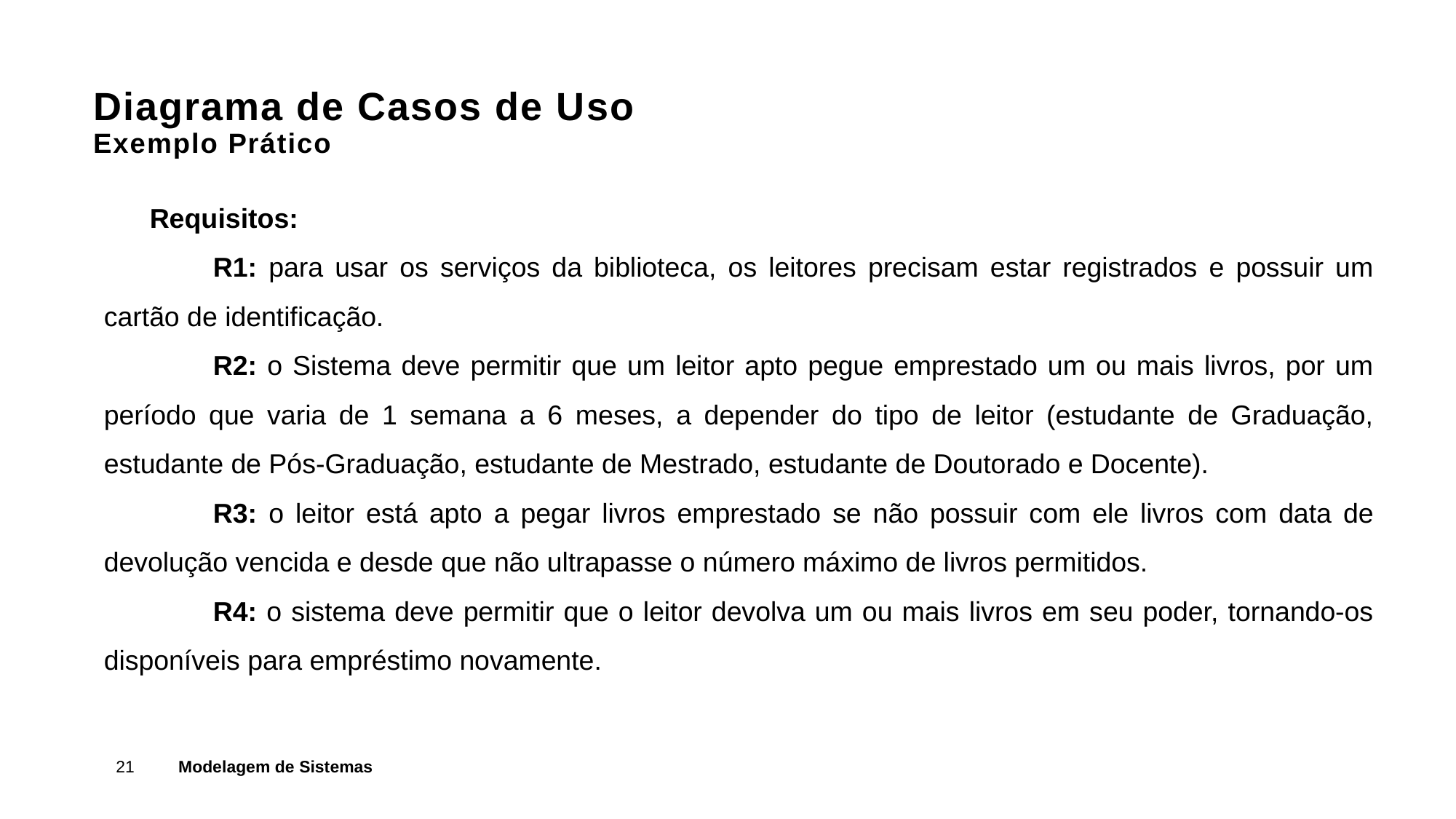

# Diagrama de Casos de Uso Exemplo Prático
      Requisitos:
	R1: para usar os serviços da biblioteca, os leitores precisam estar registrados e possuir um cartão de identificação.
	R2: o Sistema deve permitir que um leitor apto pegue emprestado um ou mais livros, por um período que varia de 1 semana a 6 meses, a depender do tipo de leitor (estudante de Graduação, estudante de Pós-Graduação, estudante de Mestrado, estudante de Doutorado e Docente).
	R3: o leitor está apto a pegar livros emprestado se não possuir com ele livros com data de devolução vencida e desde que não ultrapasse o número máximo de livros permitidos.
	R4: o sistema deve permitir que o leitor devolva um ou mais livros em seu poder, tornando-os disponíveis para empréstimo novamente.
21
Modelagem de Sistemas